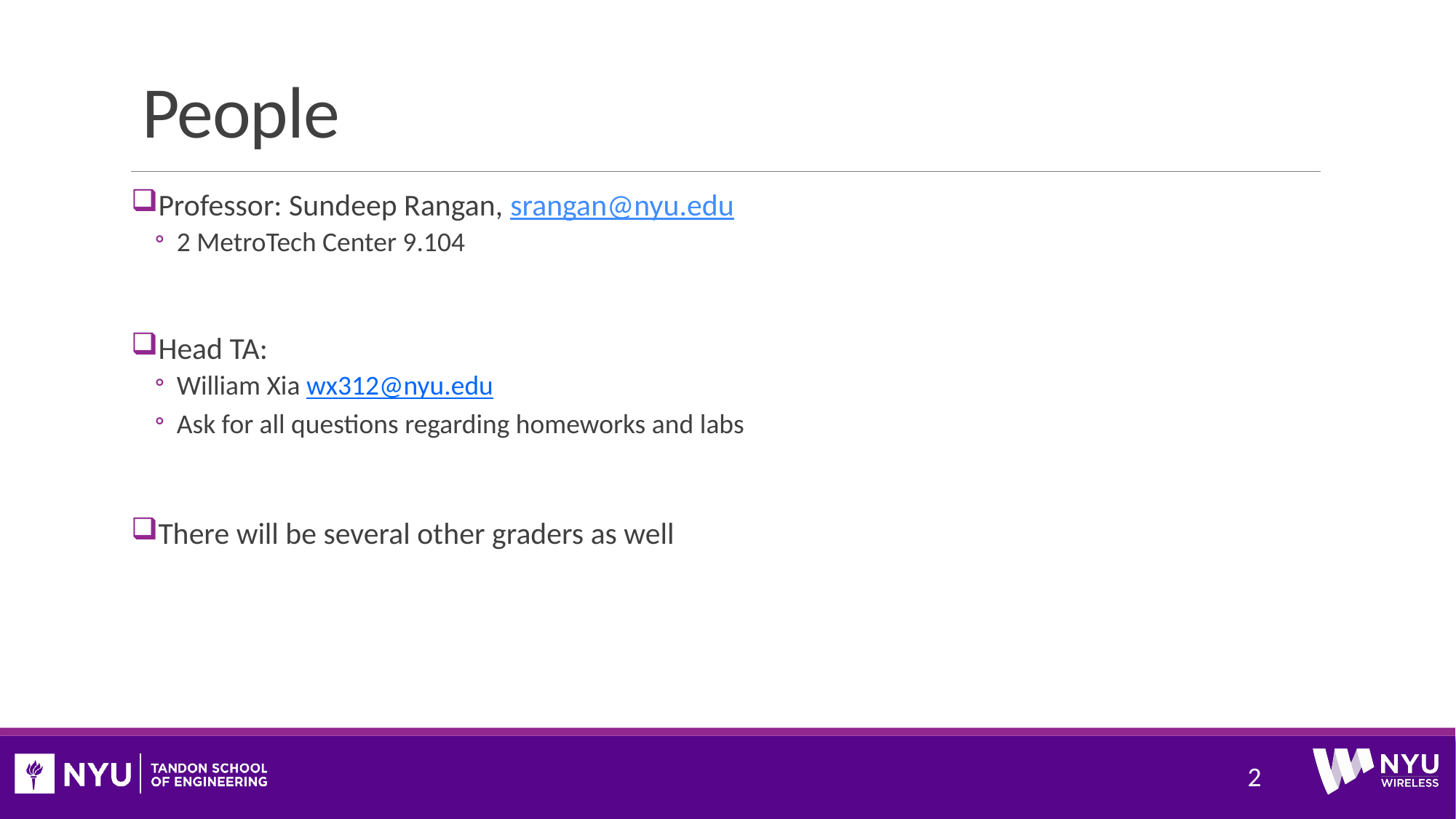

# People
Professor: Sundeep Rangan, srangan@nyu.edu
2 MetroTech Center 9.104

Head TA:
William Xia wx312@nyu.edu
Ask for all questions regarding homeworks and labs

There will be several other graders as well
2